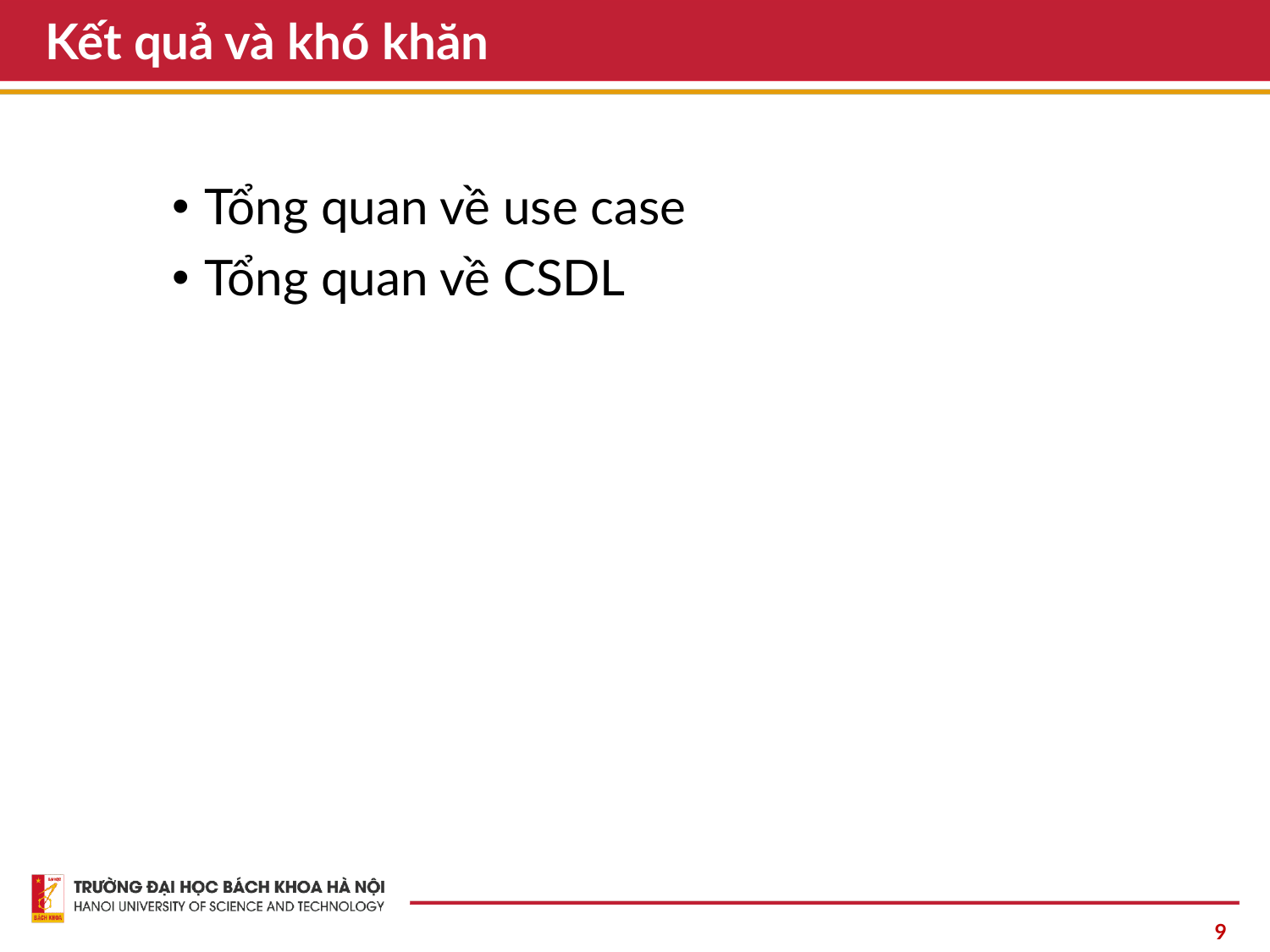

# Kết quả và khó khăn

Tổng quan về use case
Tổng quan về CSDL

9